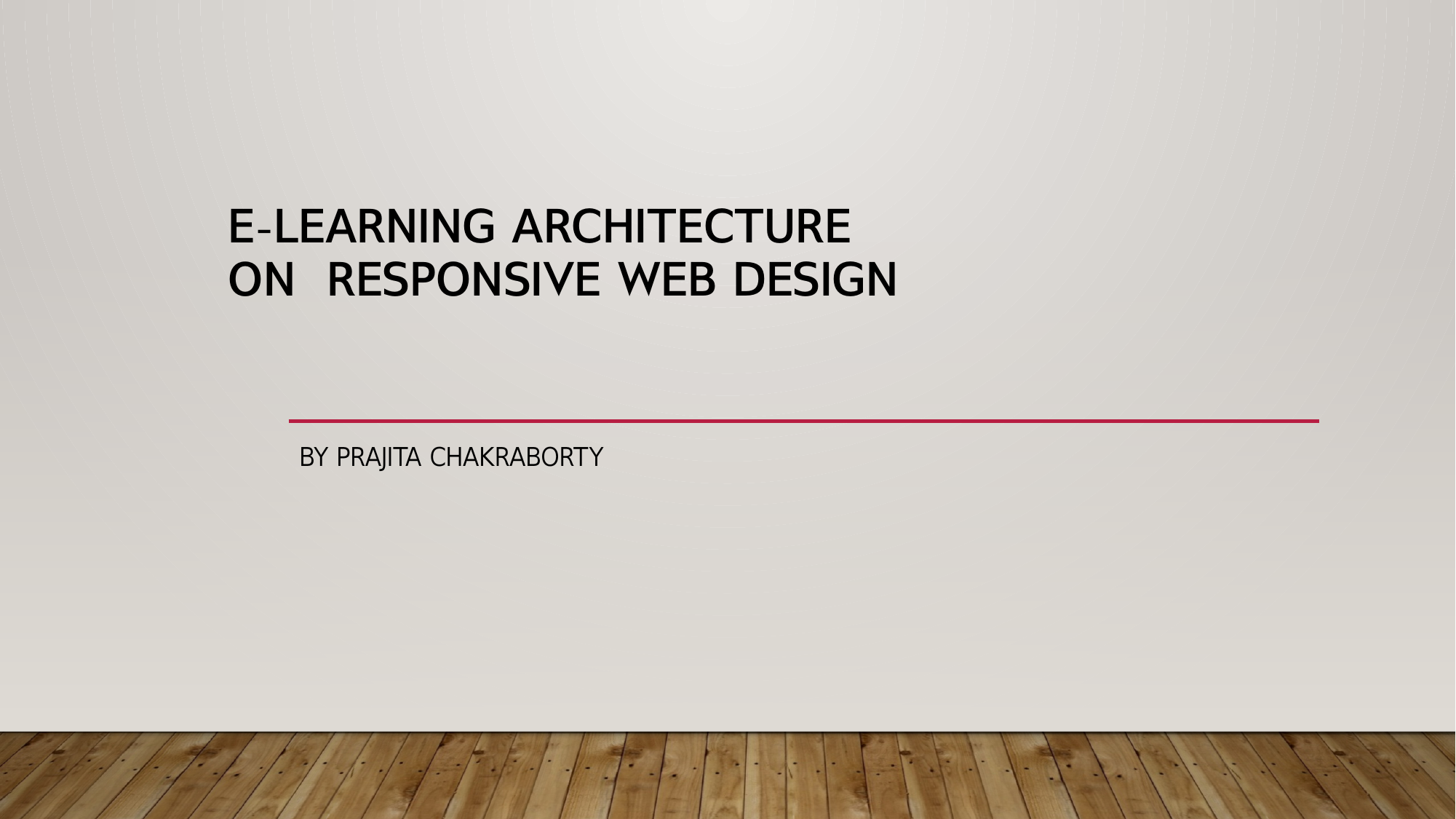

E-learning architecture
on  Responsive Web Design
By Prajita Chakraborty